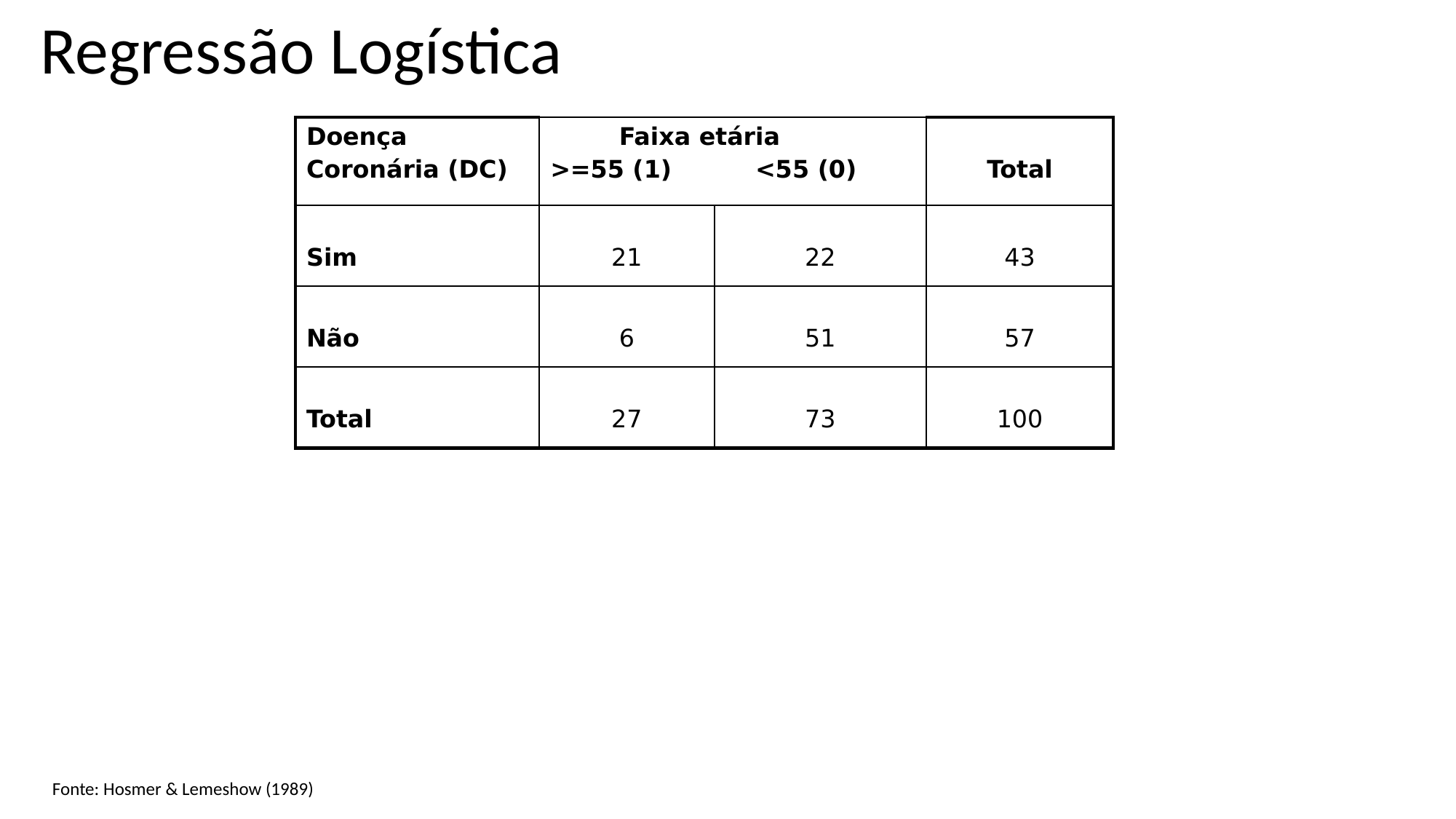

# Regressão Logística
| Doença Coronária (DC) | Faixa etária >=55 (1) <55 (0) |  | Total |
| --- | --- | --- | --- |
| Sim | 21 | 22 | 43 |
| Não | 6 | 51 | 57 |
| Total | 27 | 73 | 100 |
Fonte: Hosmer & Lemeshow (1989)